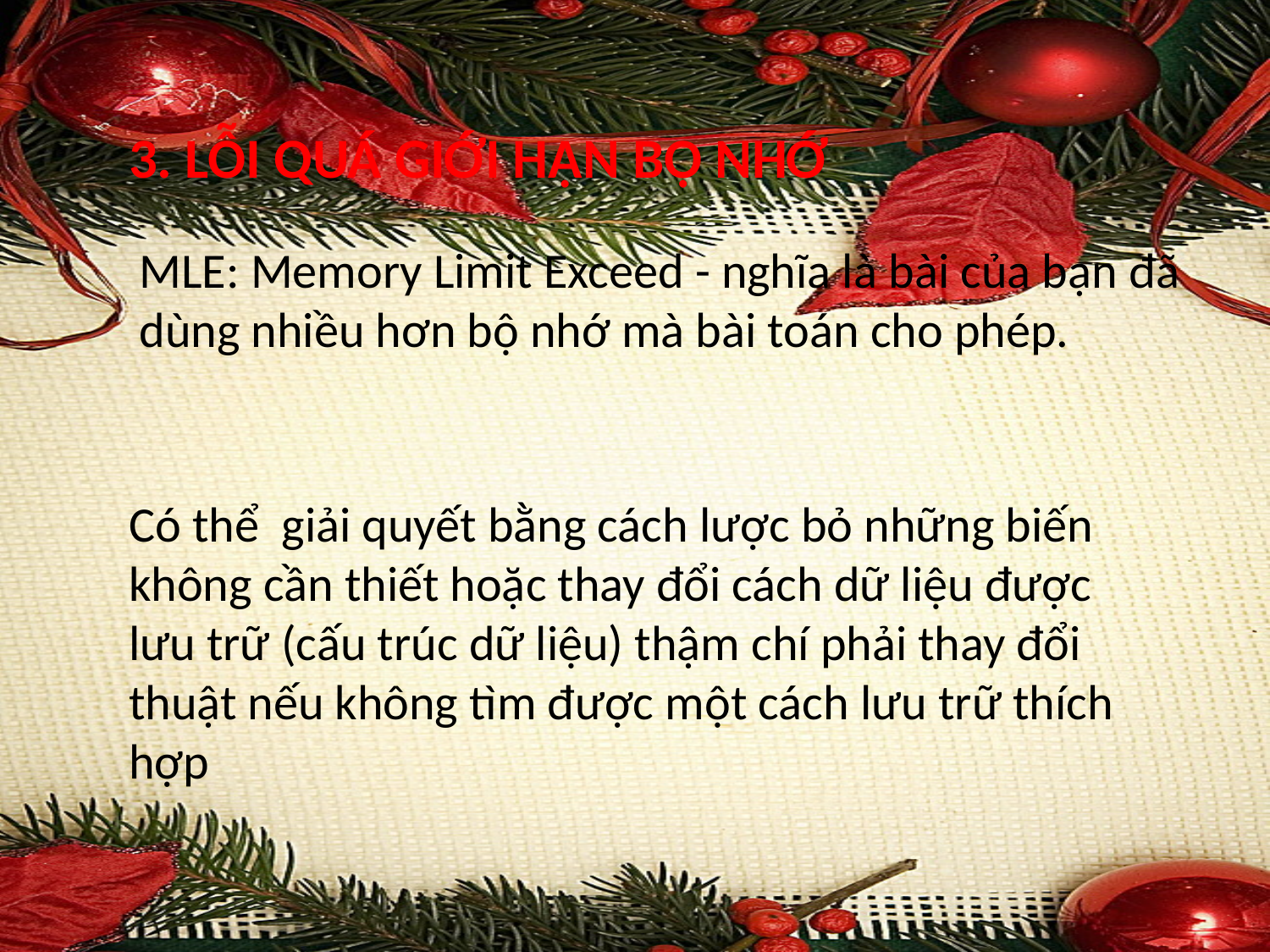

3. LỖI QUÁ GIỚI HẠN BỘ NHỚ
MLE: Memory Limit Exceed - nghĩa là bài của bạn đã dùng nhiều hơn bộ nhớ mà bài toán cho phép.

Có thể  giải quyết bằng cách lược bỏ những biến không cần thiết hoặc thay đổi cách dữ liệu được lưu trữ (cấu trúc dữ liệu) thậm chí phải thay đổi thuật nếu không tìm được một cách lưu trữ thích hợp